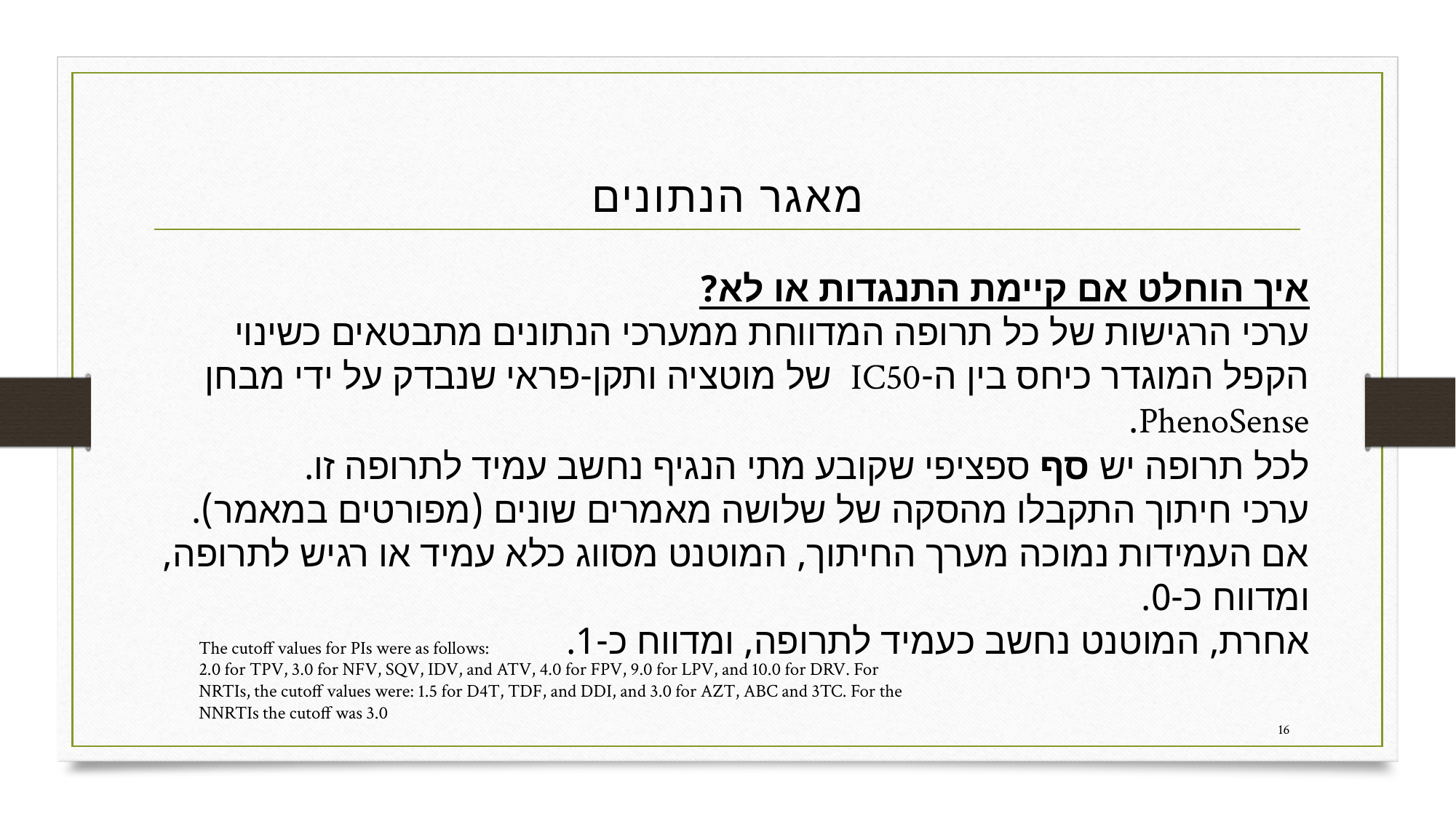

# מאגר הנתונים
איך הוחלט אם קיימת התנגדות או לא?
ערכי הרגישות של כל תרופה המדווחת ממערכי הנתונים מתבטאים כשינוי הקפל המוגדר כיחס בין ה-IC50  של מוטציה ותקן-פראי שנבדק על ידי מבחן PhenoSense.

לכל תרופה יש סף ספציפי שקובע מתי הנגיף נחשב עמיד לתרופה זו.
ערכי חיתוך התקבלו מהסקה של שלושה מאמרים שונים (מפורטים במאמר).
אם העמידות נמוכה מערך החיתוך, המוטנט מסווג כלא עמיד או רגיש לתרופה, ומדווח כ-0.
אחרת, המוטנט נחשב כעמיד לתרופה, ומדווח כ-1.

The cutoff values for PIs were as follows:
2.0 for TPV, 3.0 for NFV, SQV, IDV, and ATV, 4.0 for FPV, 9.0 for LPV, and 10.0 for DRV. For NRTIs, the cutoff values were: 1.5 for D4T, TDF, and DDI, and 3.0 for AZT, ABC and 3TC. For the NNRTIs the cutoff was 3.0
16